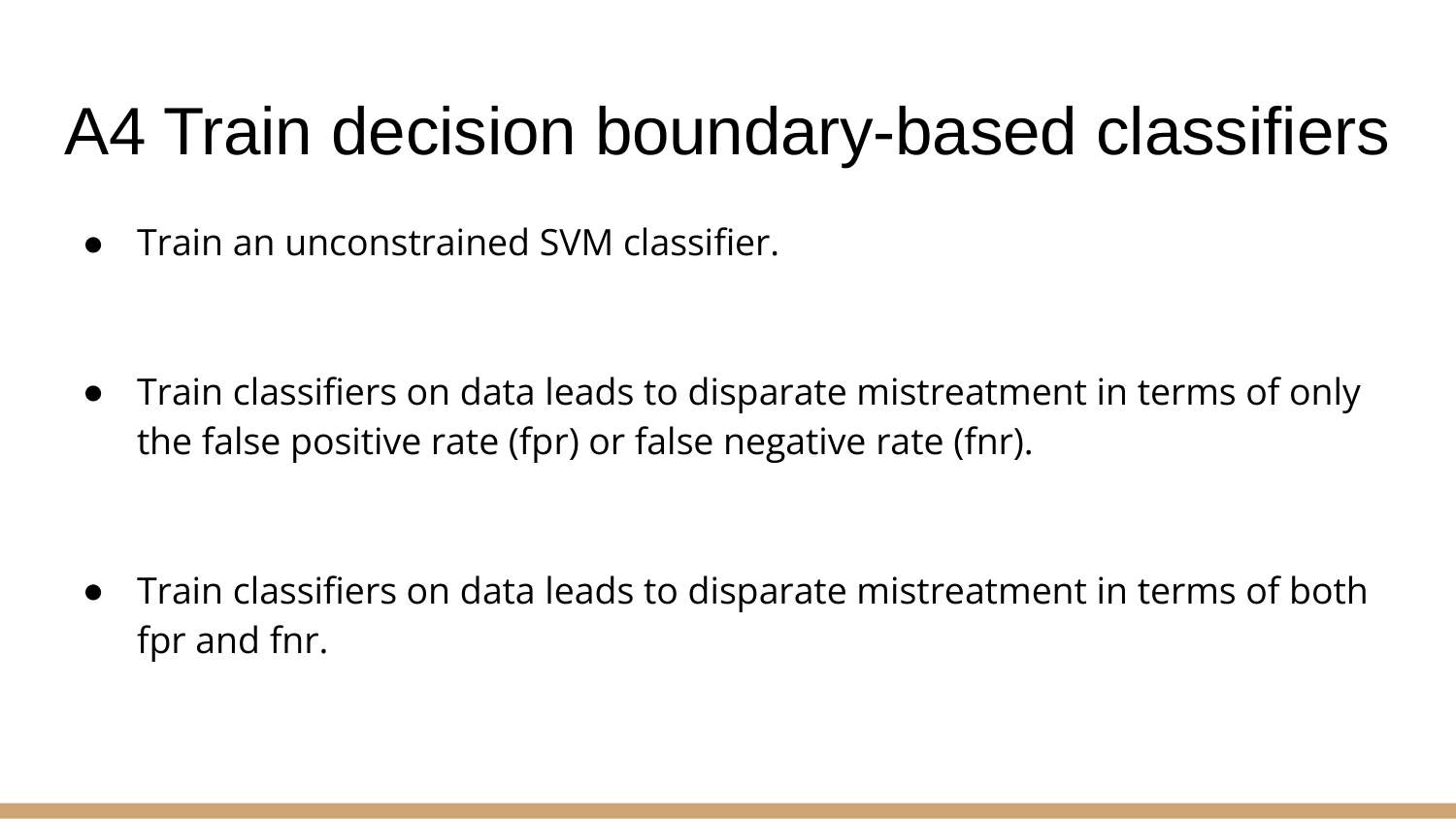

# A4 Train decision boundary-based classifiers
Train an unconstrained SVM classifier.

Train classifiers on data leads to disparate mistreatment in terms of only the false positive rate (fpr) or false negative rate (fnr).

Train classifiers on data leads to disparate mistreatment in terms of both fpr and fnr.